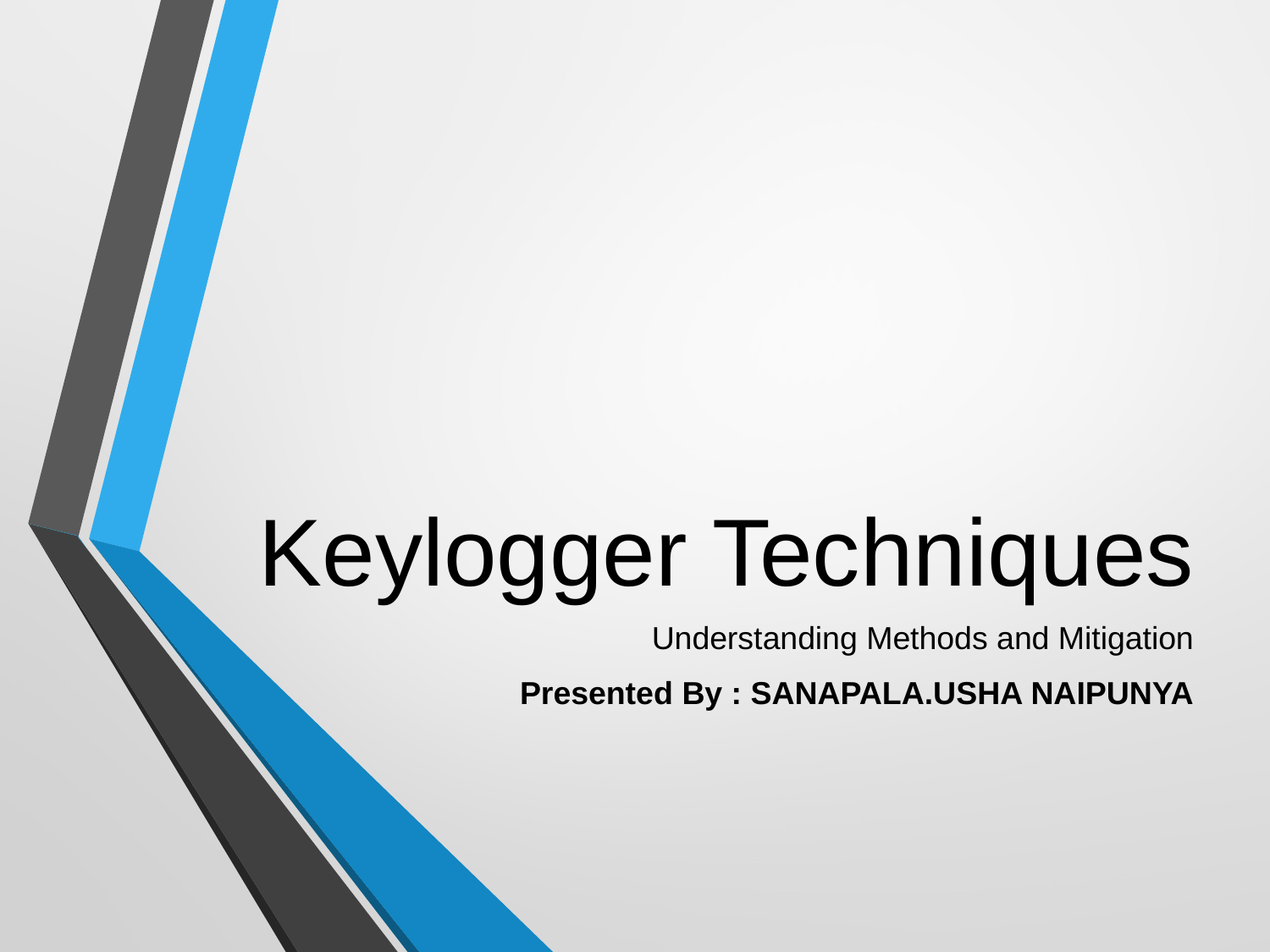

# Keylogger Techniques
Understanding Methods and Mitigation
Presented By : SANAPALA.USHA NAIPUNYA